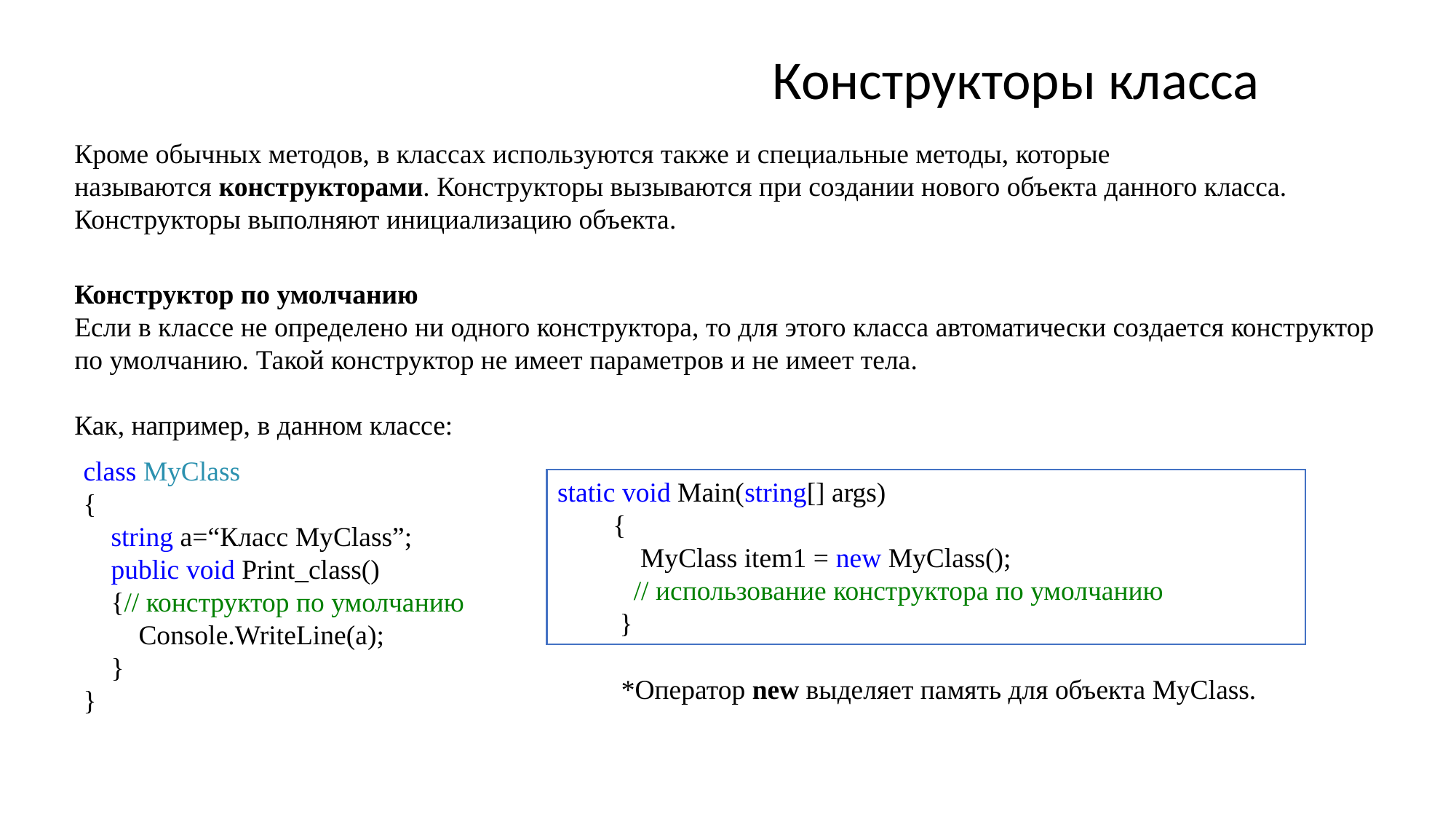

# Конструкторы класса
Кроме обычных методов, в классах используются также и специальные методы, которые называются конструкторами. Конструкторы вызываются при создании нового объекта данного класса. Конструкторы выполняют инициализацию объекта.
Конструктор по умолчанию
Если в классе не определено ни одного конструктора, то для этого класса автоматически создается конструктор по умолчанию. Такой конструктор не имеет параметров и не имеет тела.

Как, например, в данном классе:
class MyClass
{
    string a=“Класс MyClass”;
    public void Print_class()
    {// конструктор по умолчанию
        Console.WriteLine(a);
    }
}
static void Main(string[] args)
        {
            MyClass item1 = new MyClass();
           // использование конструктора по умолчанию
         }
*Оператор new выделяет память для объекта MyClass.